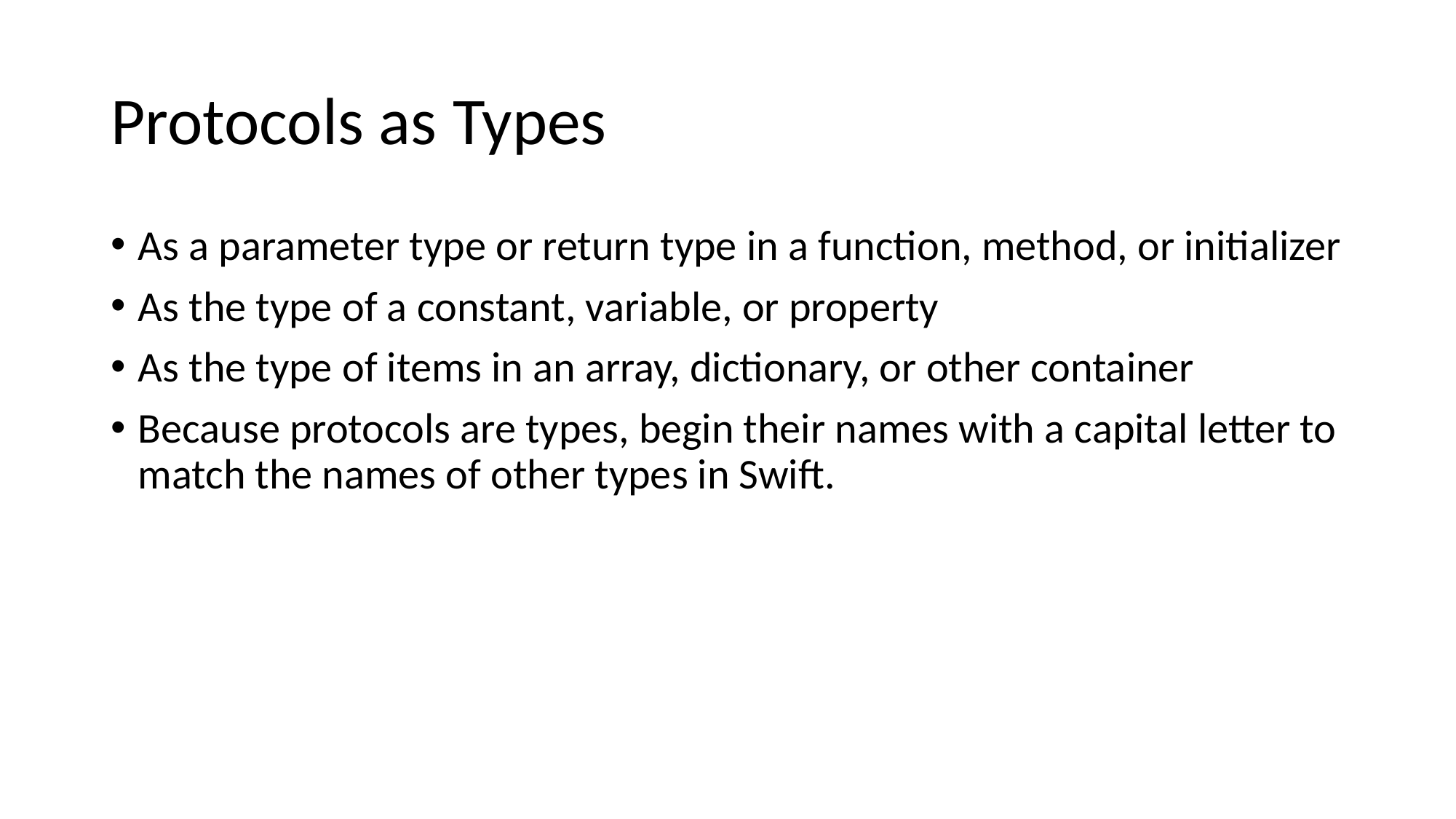

# Protocols as Types
As a parameter type or return type in a function, method, or initializer
As the type of a constant, variable, or property
As the type of items in an array, dictionary, or other container
Because protocols are types, begin their names with a capital letter to match the names of other types in Swift.